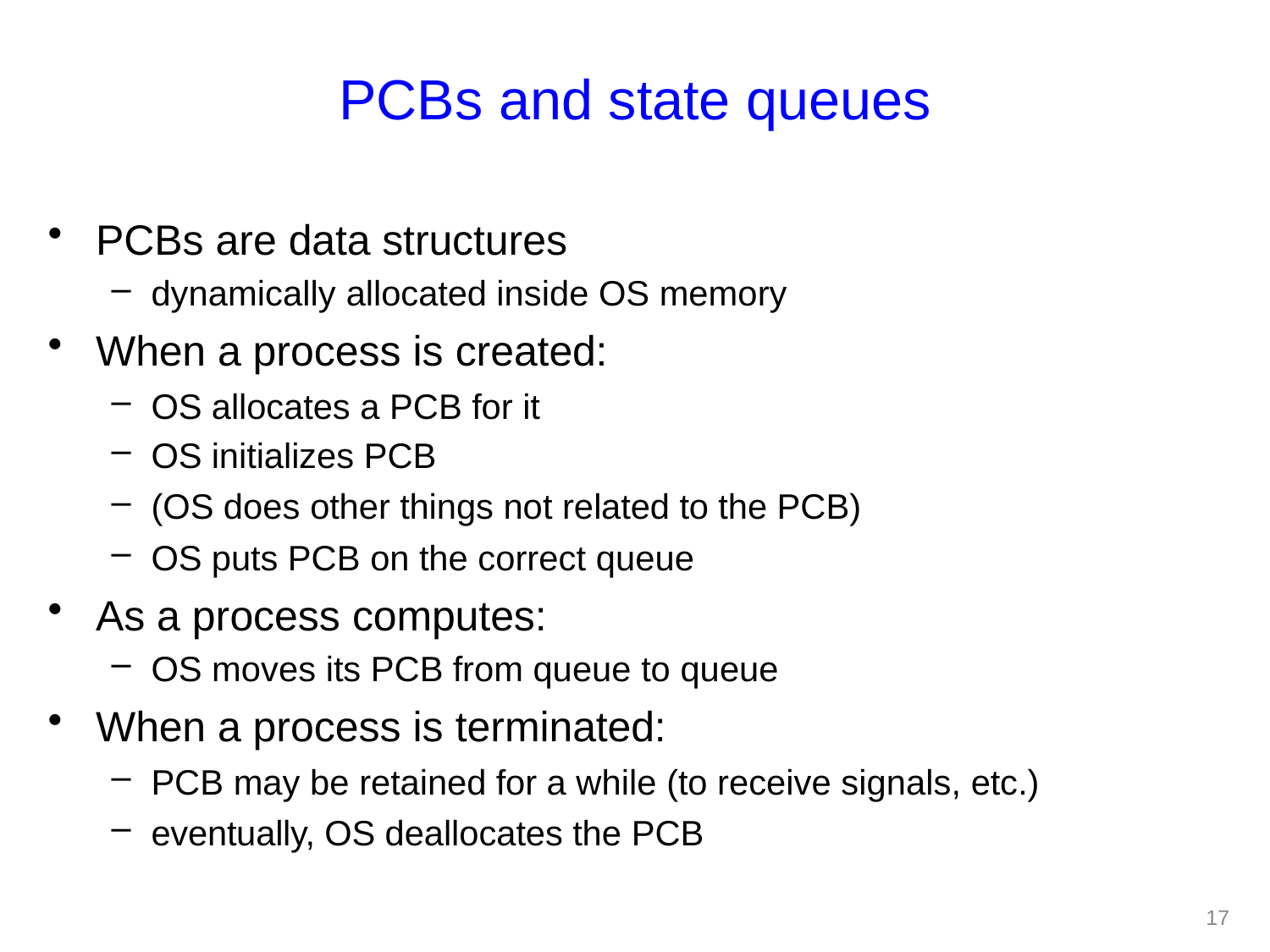

# PCBs and state queues
PCBs are data structures
dynamically allocated inside OS memory
When a process is created:
OS allocates a PCB for it
OS initializes PCB
(OS does other things not related to the PCB)
OS puts PCB on the correct queue
As a process computes:
OS moves its PCB from queue to queue
When a process is terminated:
PCB may be retained for a while (to receive signals, etc.)
eventually, OS deallocates the PCB
17